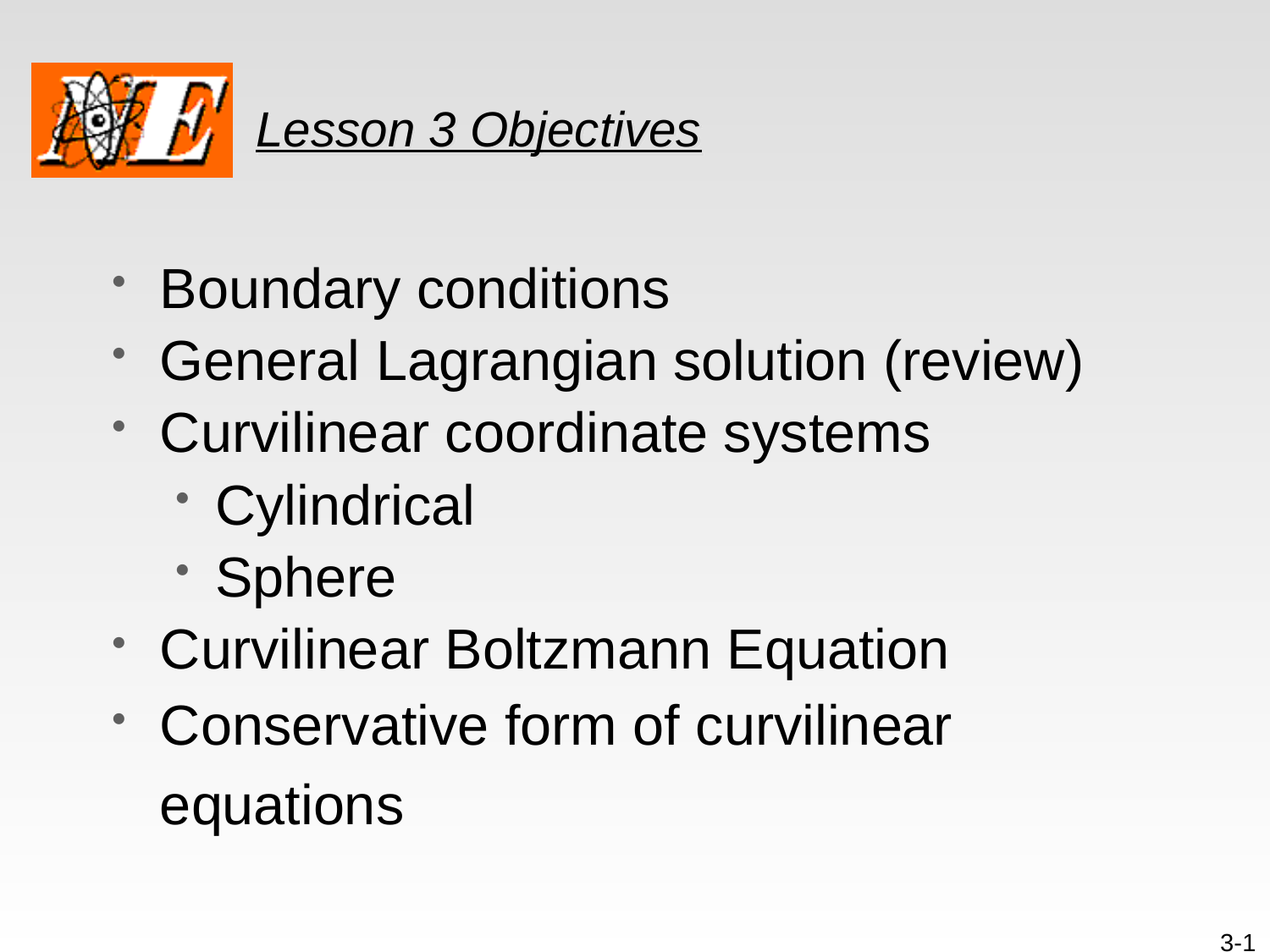

# Lesson 3 Objectives
Boundary conditions
General Lagrangian solution (review)
Curvilinear coordinate systems
Cylindrical
Sphere
Curvilinear Boltzmann Equation
Conservative form of curvilinear equations
3-1